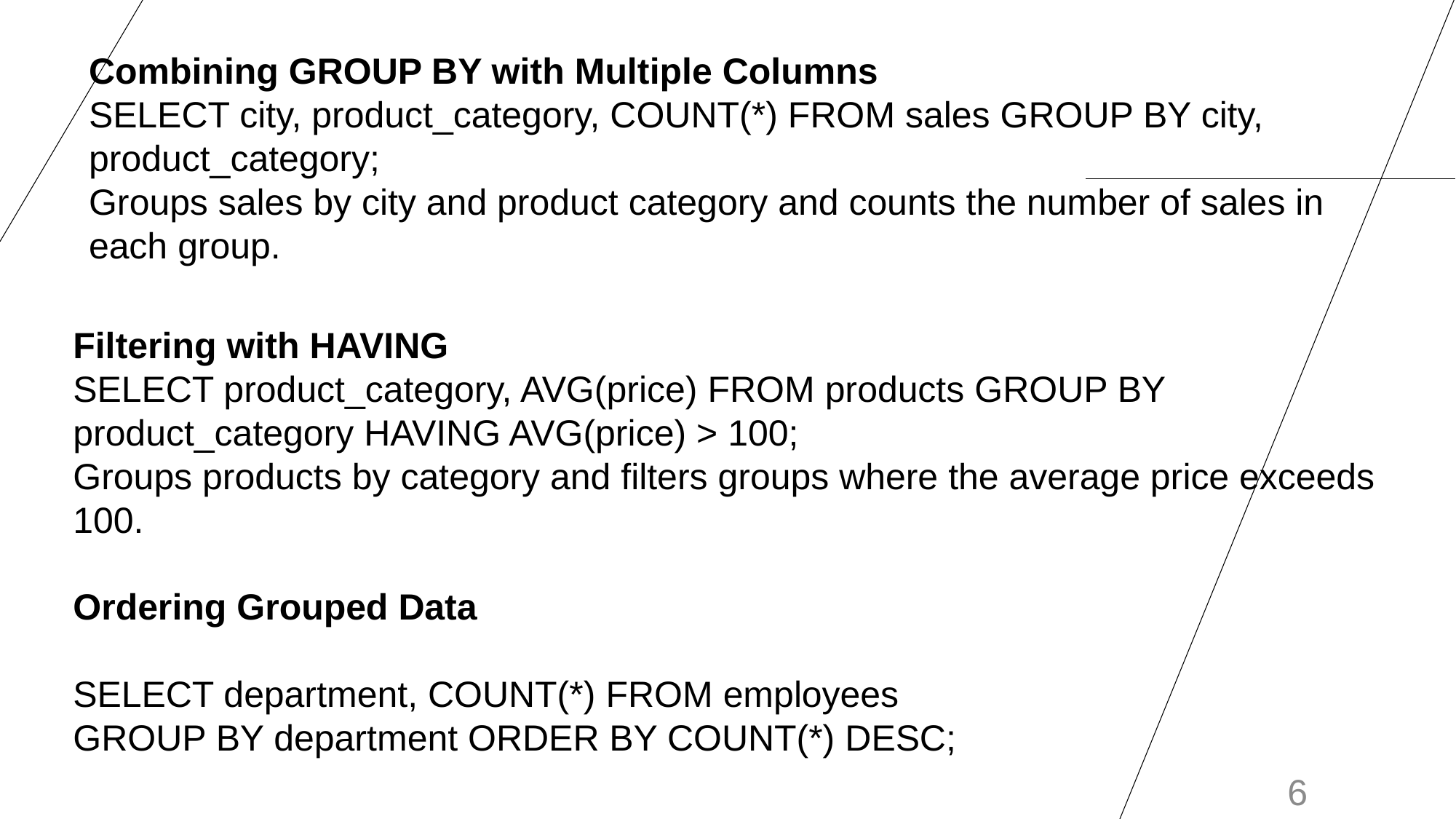

Combining GROUP BY with Multiple Columns
SELECT city, product_category, COUNT(*) FROM sales GROUP BY city, product_category;
Groups sales by city and product category and counts the number of sales in each group.

Filtering with HAVING
SELECT product_category, AVG(price) FROM products GROUP BY product_category HAVING AVG(price) > 100;
Groups products by category and filters groups where the average price exceeds 100.

Ordering Grouped Data

SELECT department, COUNT(*) FROM employees GROUP BY department ORDER BY COUNT(*) DESC;
6